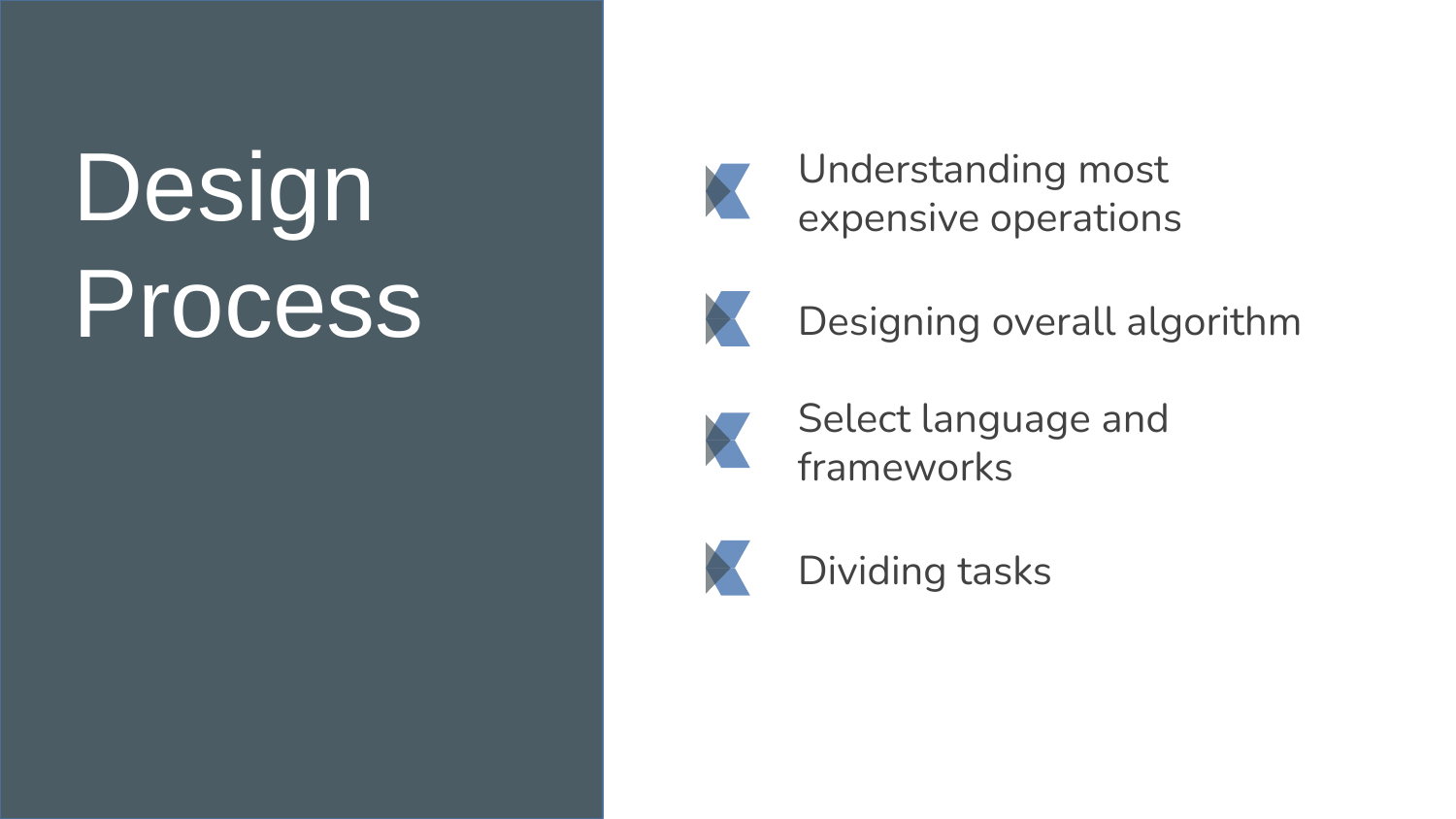

# Design Process

Understanding most expensive operations
Designing overall algorithm

Select language and frameworks

Dividing tasks